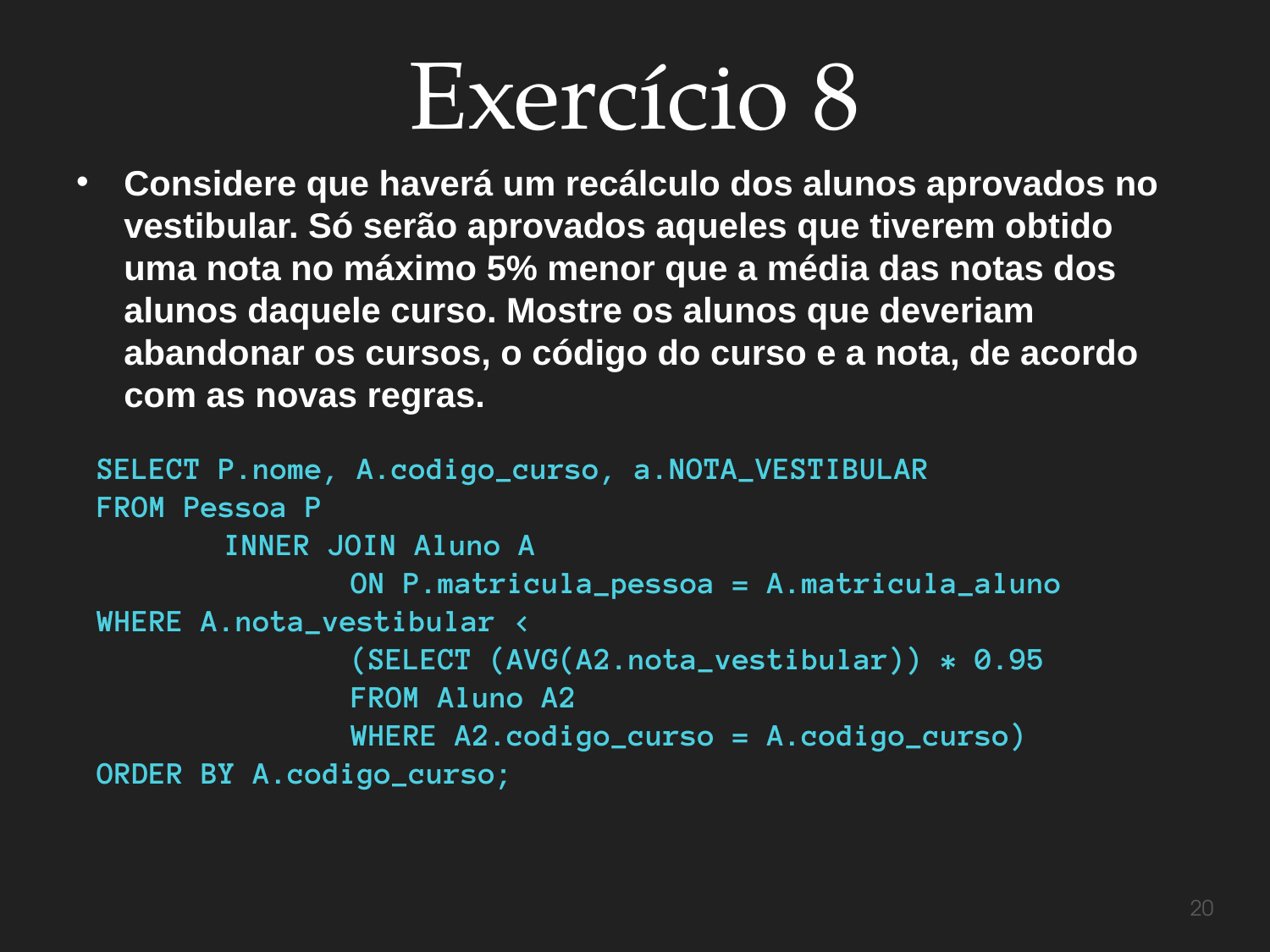

# Exercício 8
Considere que haverá um recálculo dos alunos aprovados no vestibular. Só serão aprovados aqueles que tiverem obtido uma nota no máximo 5% menor que a média das notas dos alunos daquele curso. Mostre os alunos que deveriam abandonar os cursos, o código do curso e a nota, de acordo com as novas regras.
SELECT P.nome, A.codigo_curso, a.NOTA_VESTIBULAR
FROM Pessoa P
	INNER JOIN Aluno A
		ON P.matricula_pessoa = A.matricula_aluno
WHERE A.nota_vestibular <
		(SELECT (AVG(A2.nota_vestibular)) * 0.95
		FROM Aluno A2
		WHERE A2.codigo_curso = A.codigo_curso)
ORDER BY A.codigo_curso;

20